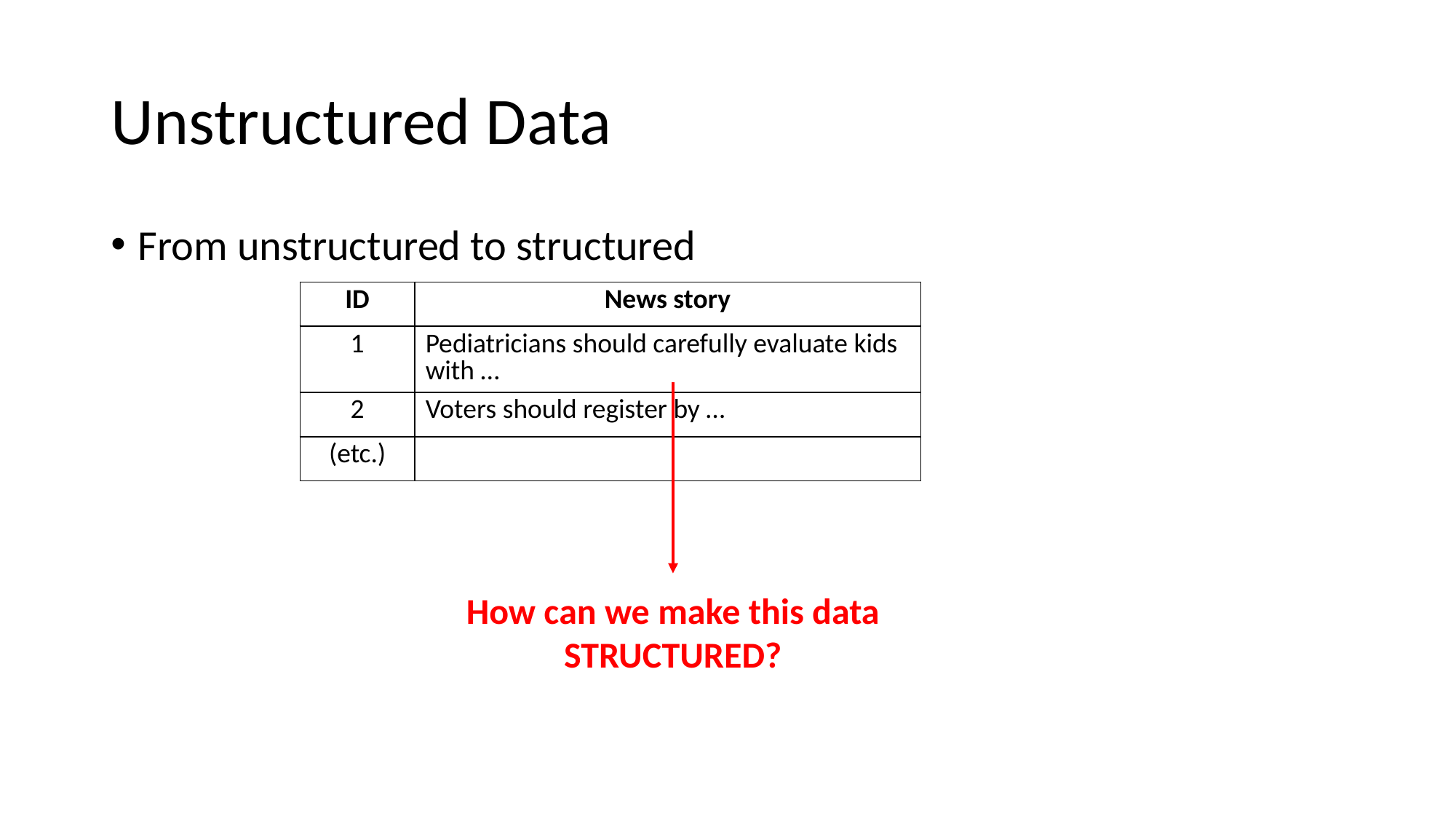

# Unstructured Data
From unstructured to structured
| ID | News story |
| --- | --- |
| 1 | Pediatricians should carefully evaluate kids with … |
| 2 | Voters should register by … |
| (etc.) |  |
How can we make this data STRUCTURED?